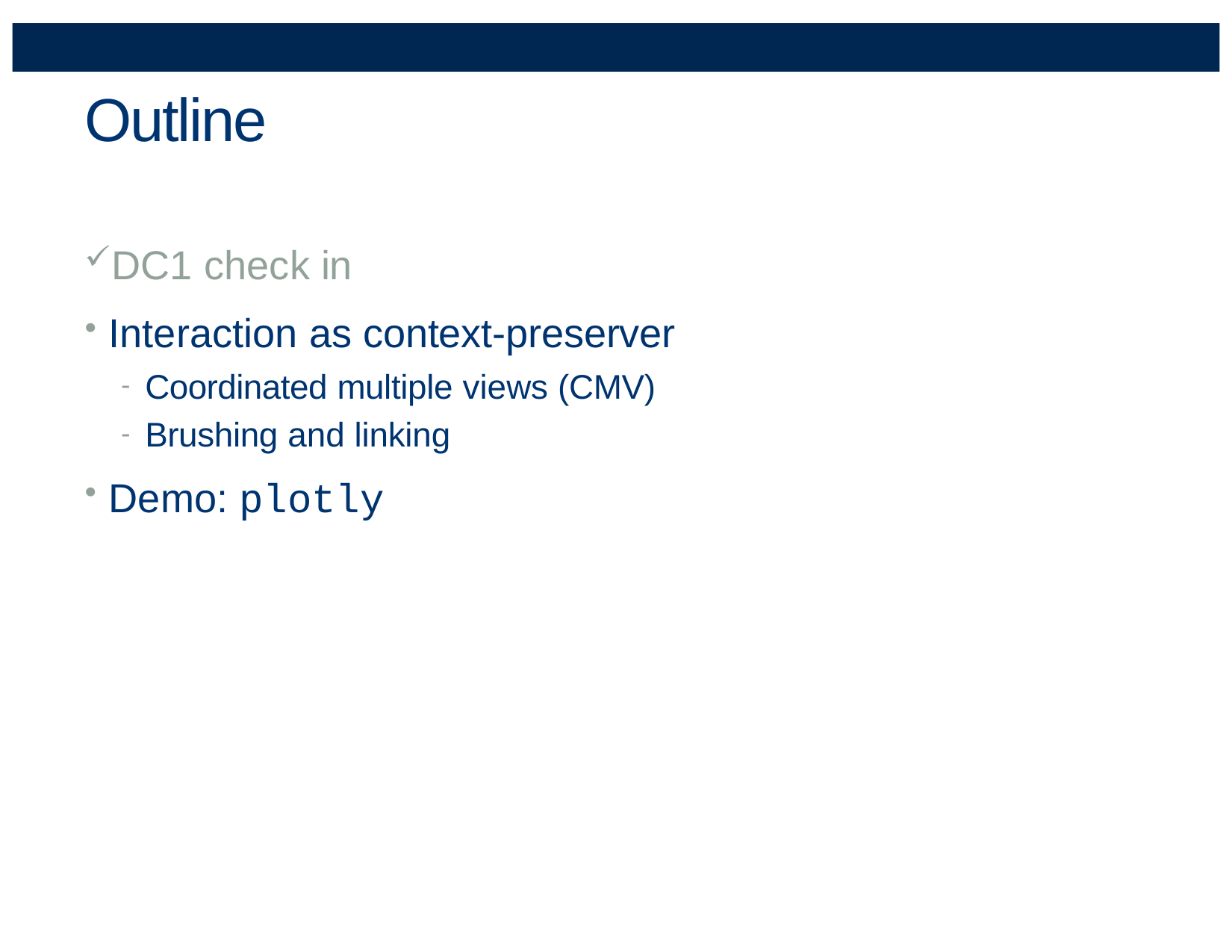

# Outline
DC1 check in
Interaction as context-preserver
Coordinated multiple views (CMV)
Brushing and linking
Demo: plotly